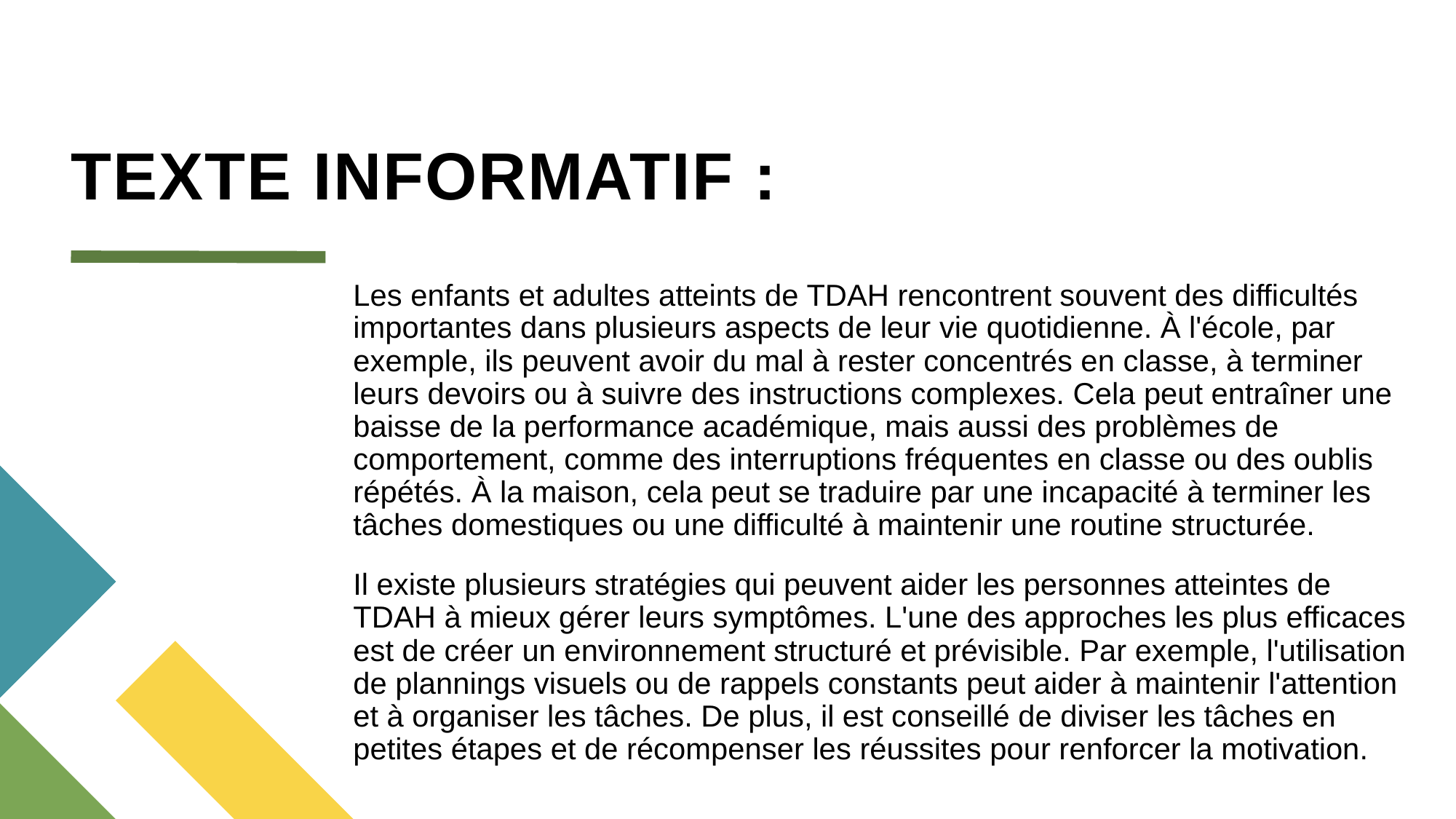

# TEXTE INFORMATIF :
Les enfants et adultes atteints de TDAH rencontrent souvent des difficultés importantes dans plusieurs aspects de leur vie quotidienne. À l'école, par exemple, ils peuvent avoir du mal à rester concentrés en classe, à terminer leurs devoirs ou à suivre des instructions complexes. Cela peut entraîner une baisse de la performance académique, mais aussi des problèmes de comportement, comme des interruptions fréquentes en classe ou des oublis répétés. À la maison, cela peut se traduire par une incapacité à terminer les tâches domestiques ou une difficulté à maintenir une routine structurée.
Il existe plusieurs stratégies qui peuvent aider les personnes atteintes de TDAH à mieux gérer leurs symptômes. L'une des approches les plus efficaces est de créer un environnement structuré et prévisible. Par exemple, l'utilisation de plannings visuels ou de rappels constants peut aider à maintenir l'attention et à organiser les tâches. De plus, il est conseillé de diviser les tâches en petites étapes et de récompenser les réussites pour renforcer la motivation.